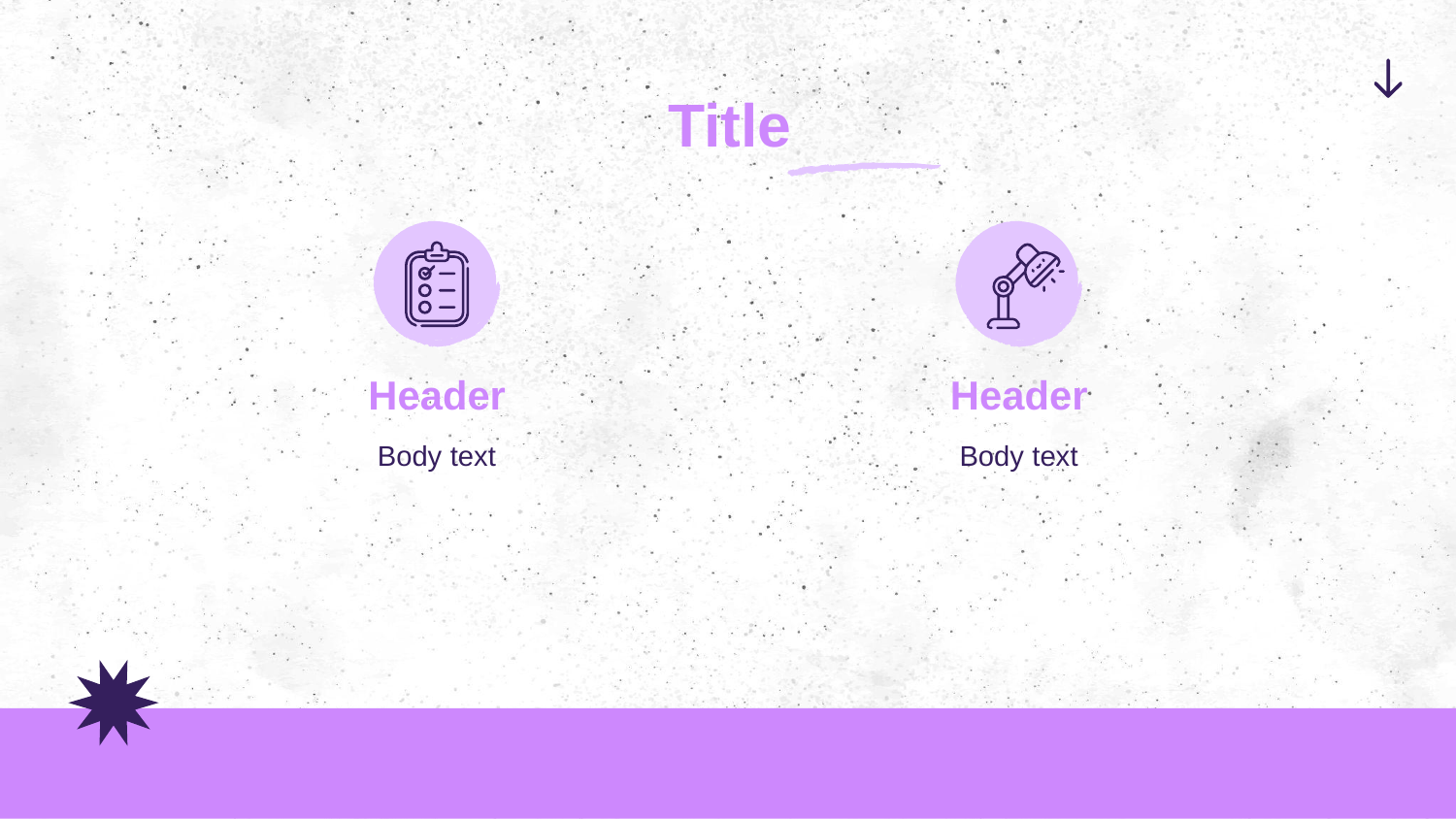

# Title

Header
Header
Body text
Body text